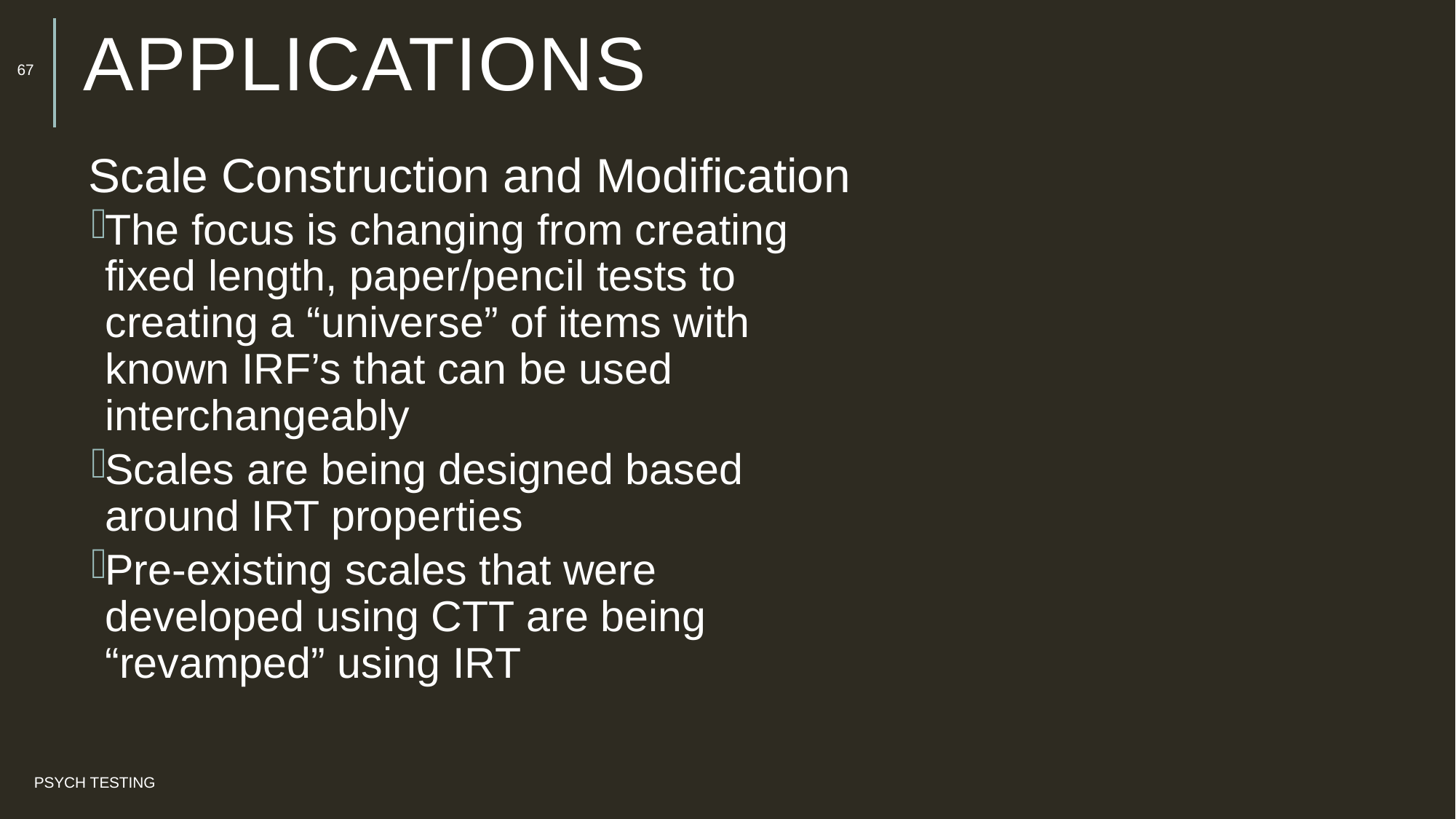

# Applications
67
Scale Construction and Modification
The focus is changing from creating fixed length, paper/pencil tests to creating a “universe” of items with known IRF’s that can be used interchangeably
Scales are being designed based around IRT properties
Pre-existing scales that were developed using CTT are being “revamped” using IRT

Psych Testing